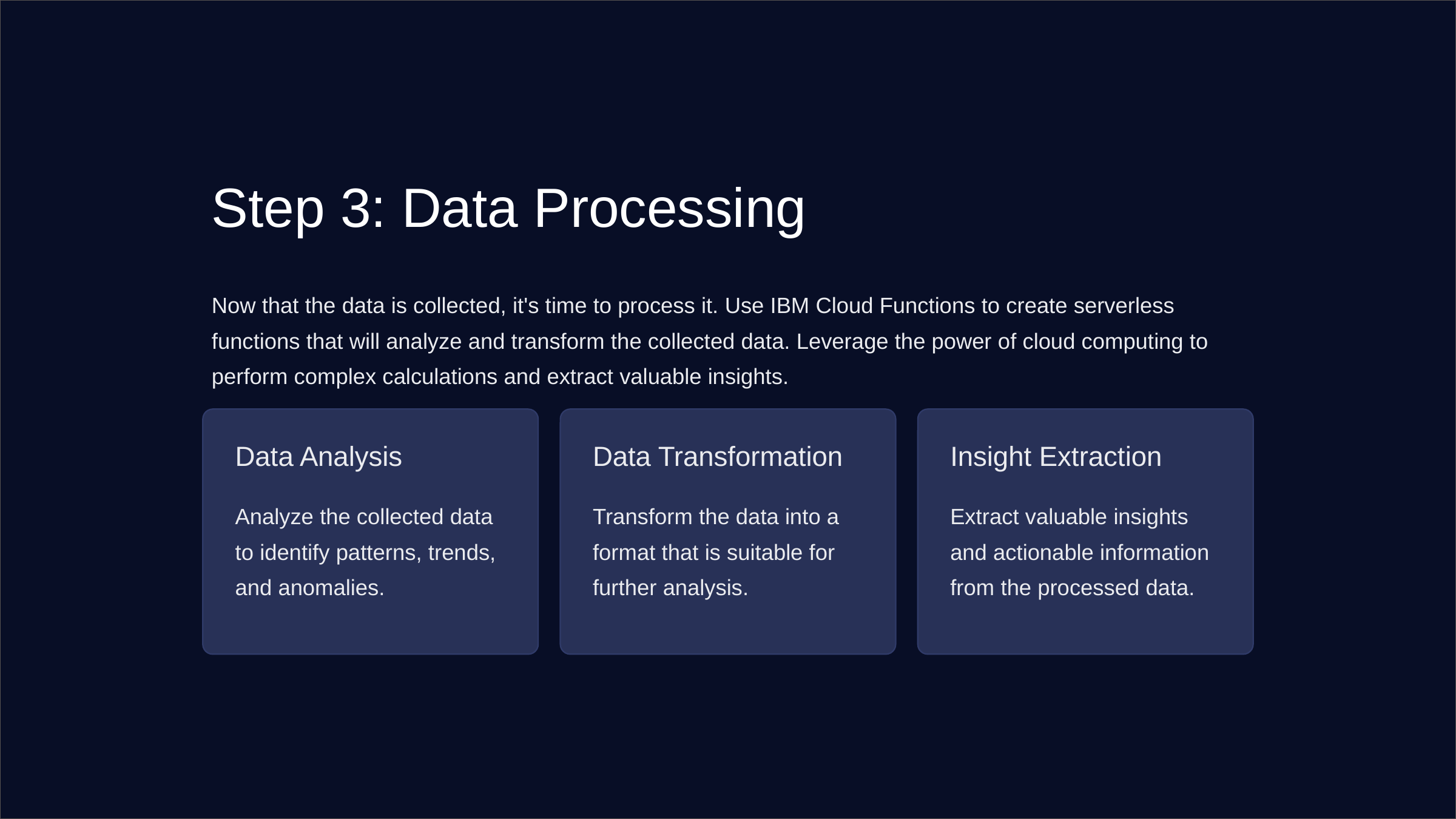

Step 3: Data Processing
Now that the data is collected, it's time to process it. Use IBM Cloud Functions to create serverless functions that will analyze and transform the collected data. Leverage the power of cloud computing to perform complex calculations and extract valuable insights.

Data Analysis
Data Transformation
Insight Extraction
Analyze the collected data to identify patterns, trends, and anomalies.
Transform the data into a format that is suitable for further analysis.
Extract valuable insights and actionable information from the processed data.